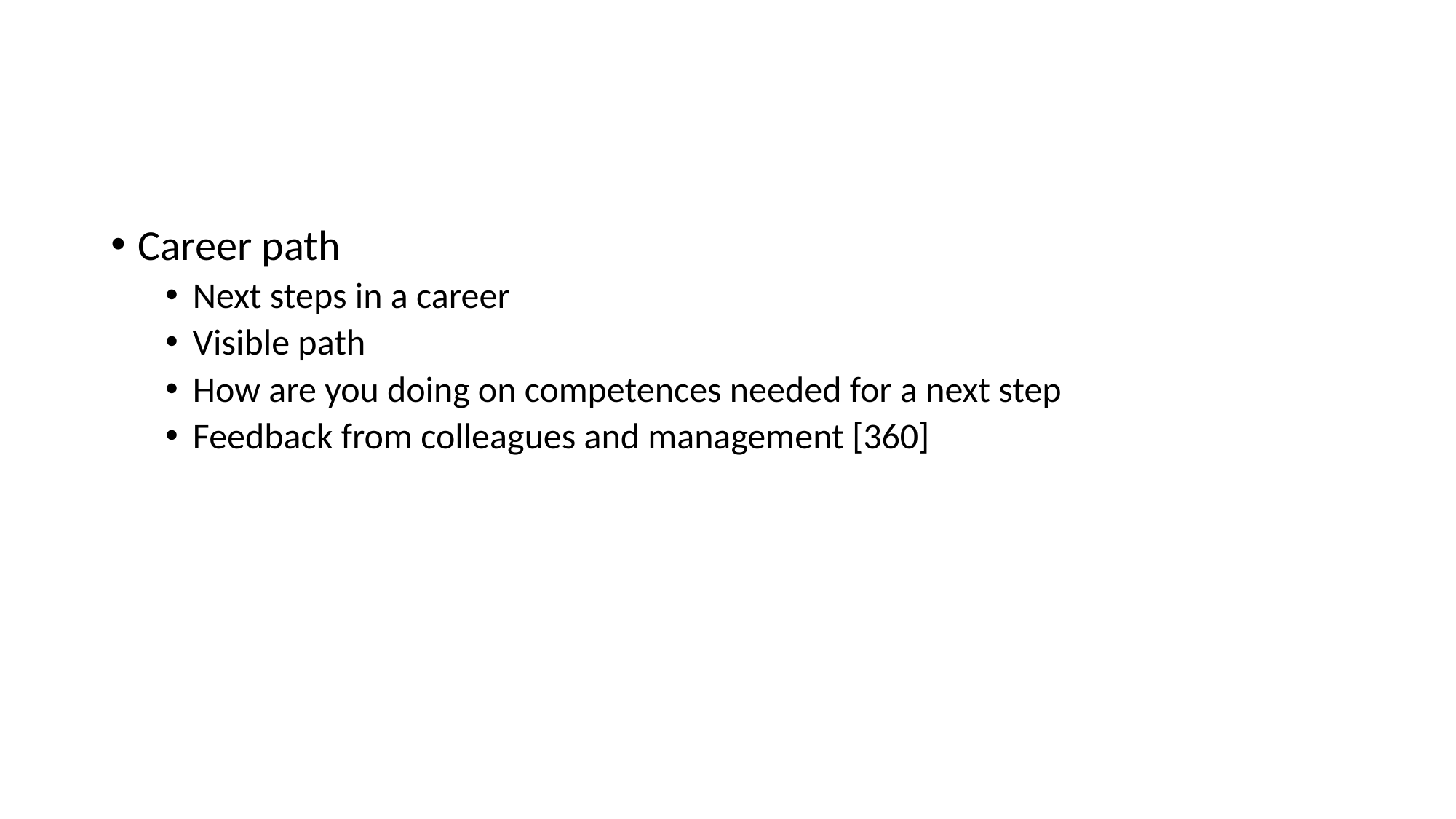

#
Career path
Next steps in a career
Visible path
How are you doing on competences needed for a next step
Feedback from colleagues and management [360]